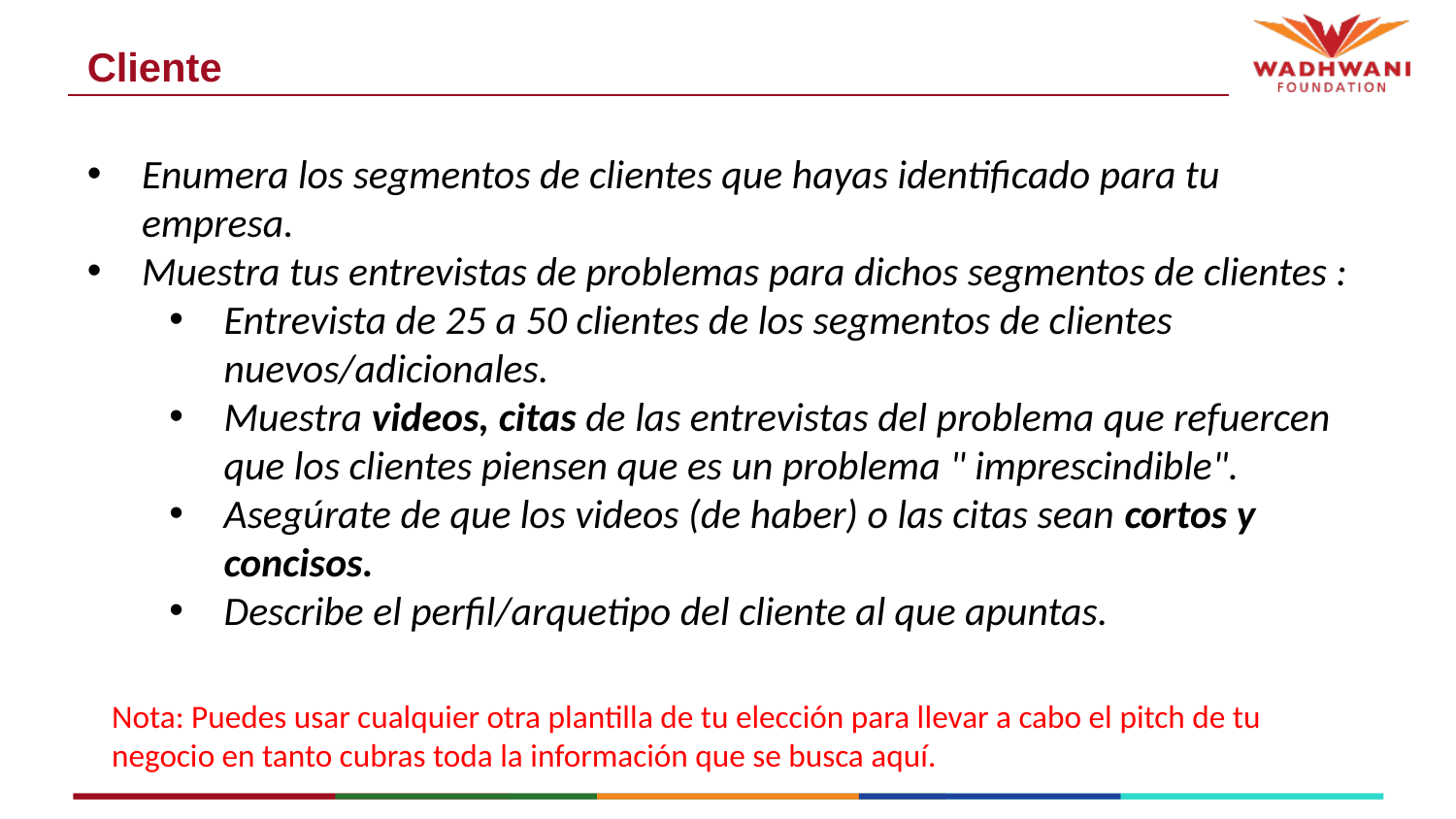

# Cliente
Enumera los segmentos de clientes que hayas identificado para tu empresa.
Muestra tus entrevistas de problemas para dichos segmentos de clientes :
Entrevista de 25 a 50 clientes de los segmentos de clientes nuevos/adicionales.
Muestra videos, citas de las entrevistas del problema que refuercen que los clientes piensen que es un problema " imprescindible".
Asegúrate de que los videos (de haber) o las citas sean cortos y concisos.
Describe el perfil/arquetipo del cliente al que apuntas.

Nota: Puedes usar cualquier otra plantilla de tu elección para llevar a cabo el pitch de tu negocio en tanto cubras toda la información que se busca aquí.